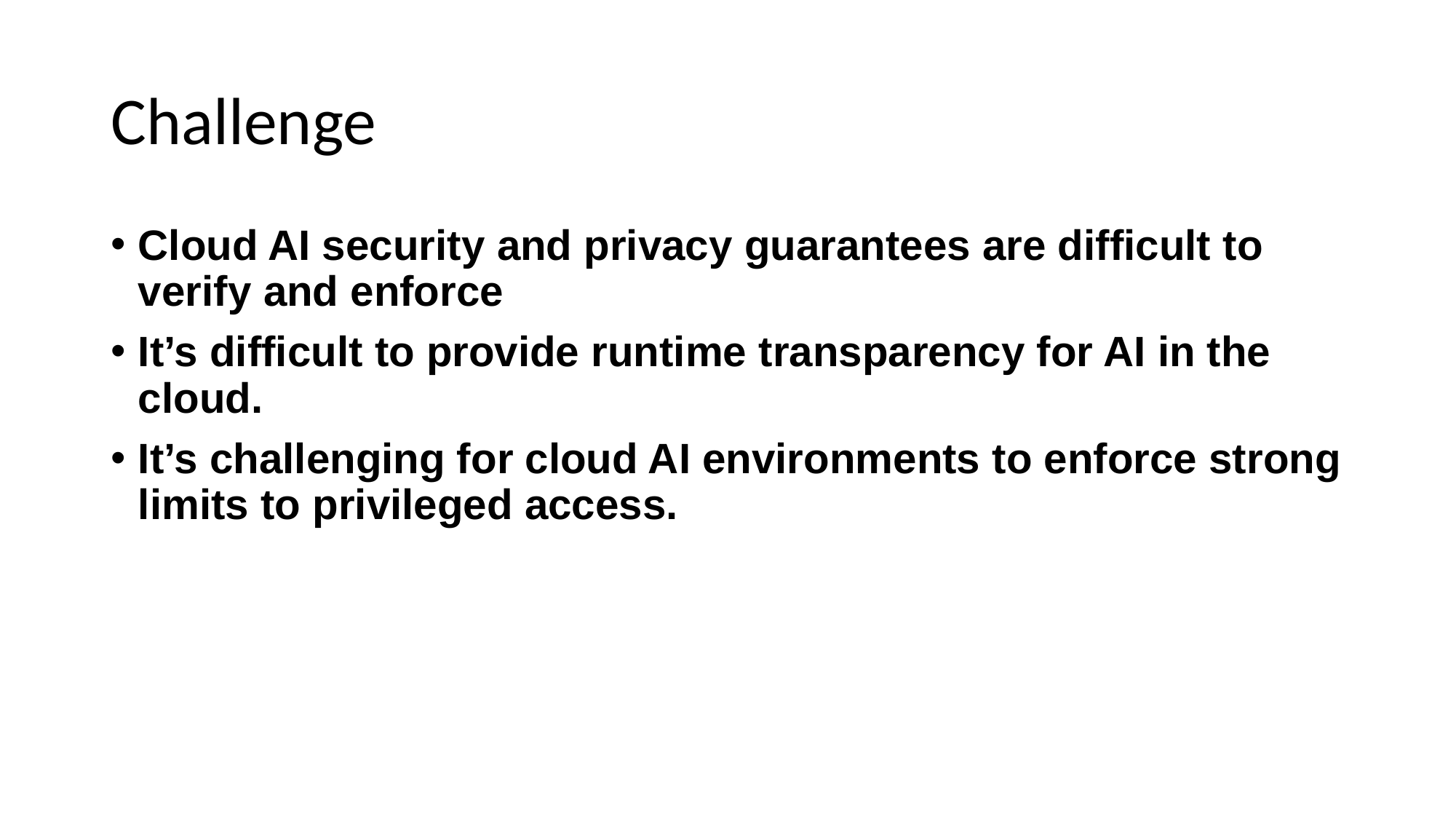

# Challenge
Cloud AI security and privacy guarantees are difficult to verify and enforce
It’s difficult to provide runtime transparency for AI in the cloud.
It’s challenging for cloud AI environments to enforce strong limits to privileged access.